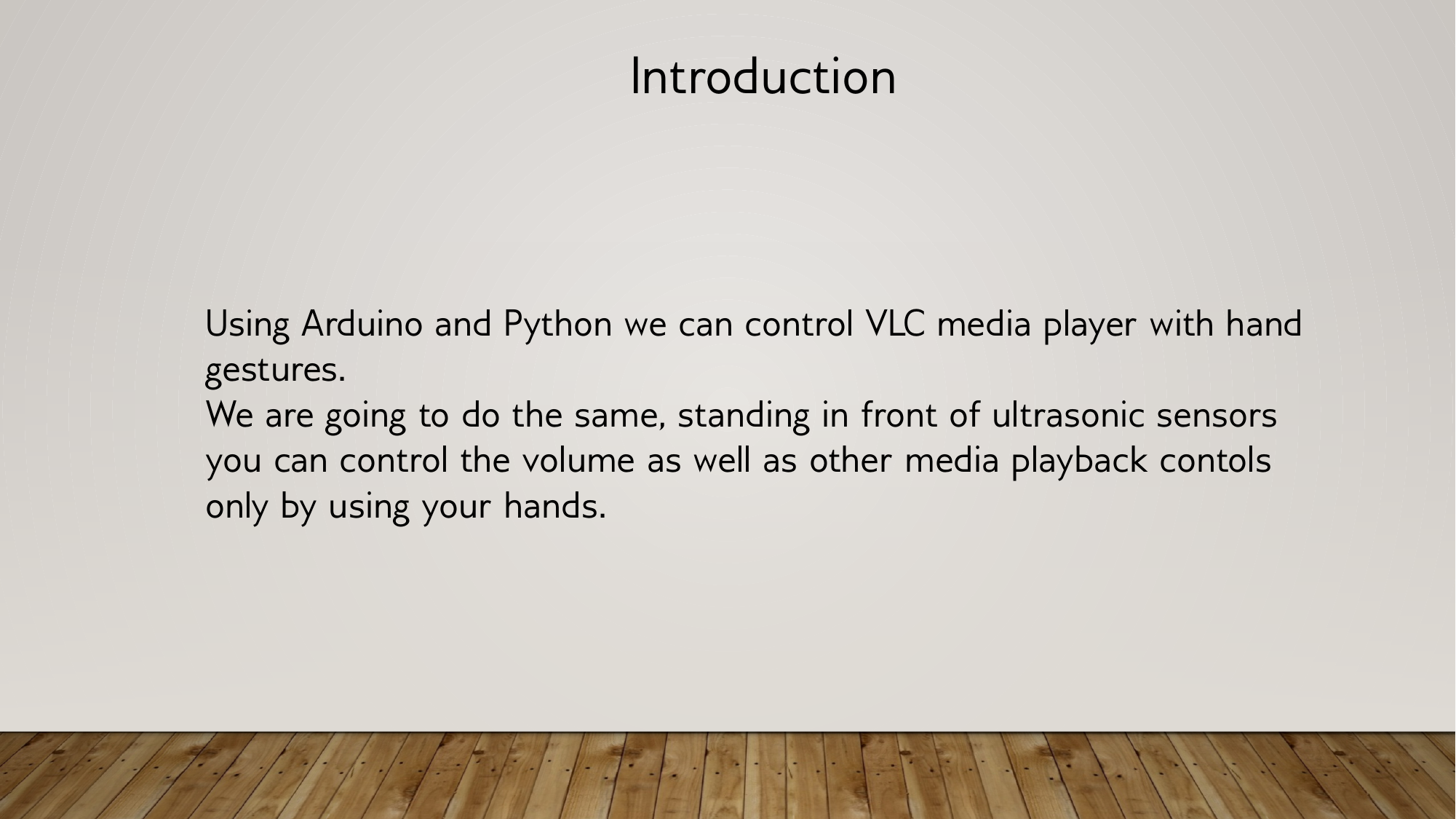

Introduction
Using Arduino and Python we can control VLC media player with hand gestures.
We are going to do the same, standing in front of ultrasonic sensors you can control the volume as well as other media playback contols only by using your hands.